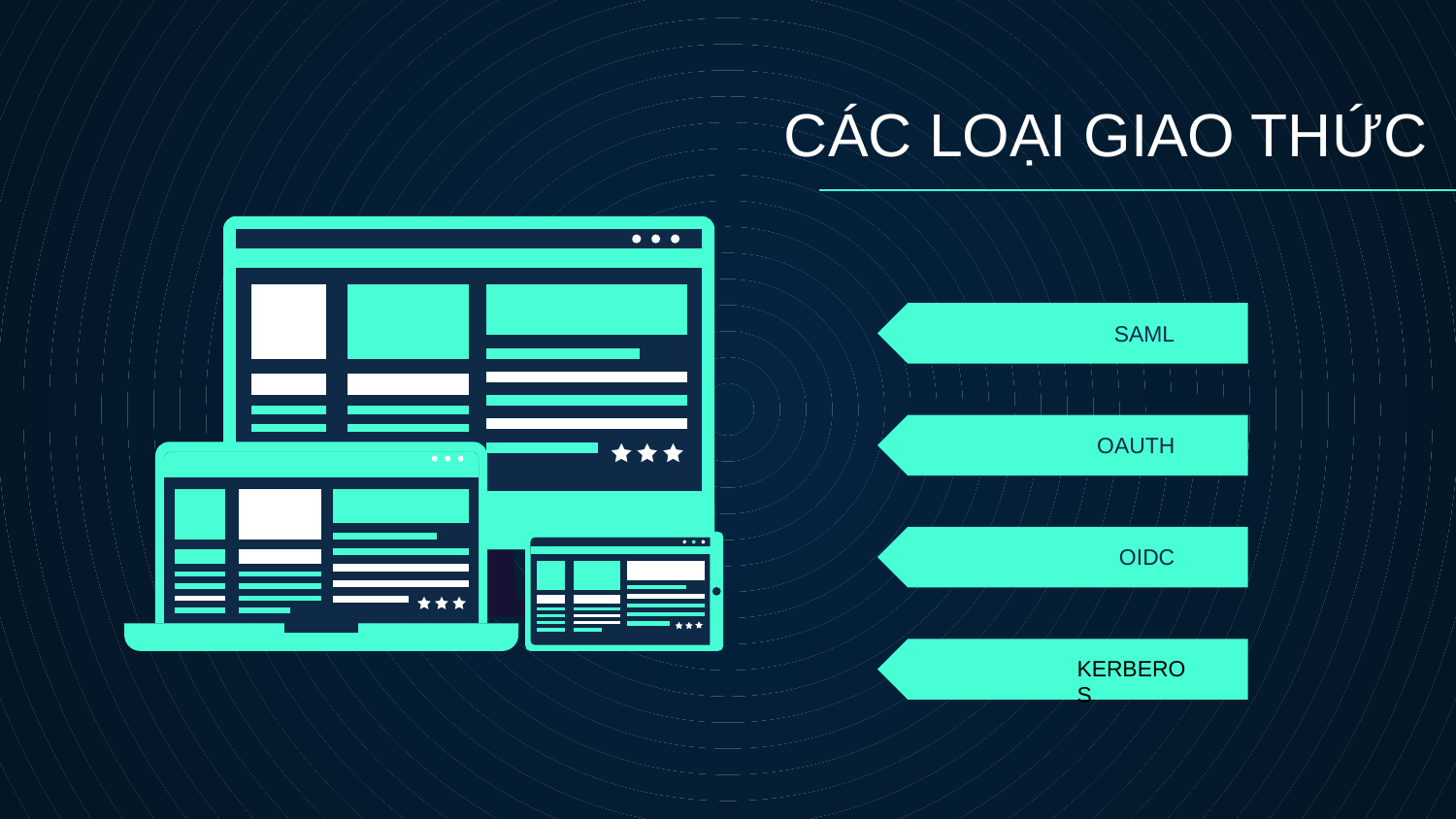

CÁC LOẠI GIAO THỨC

# SAML

OAUTH

OIDC

KERBEROS